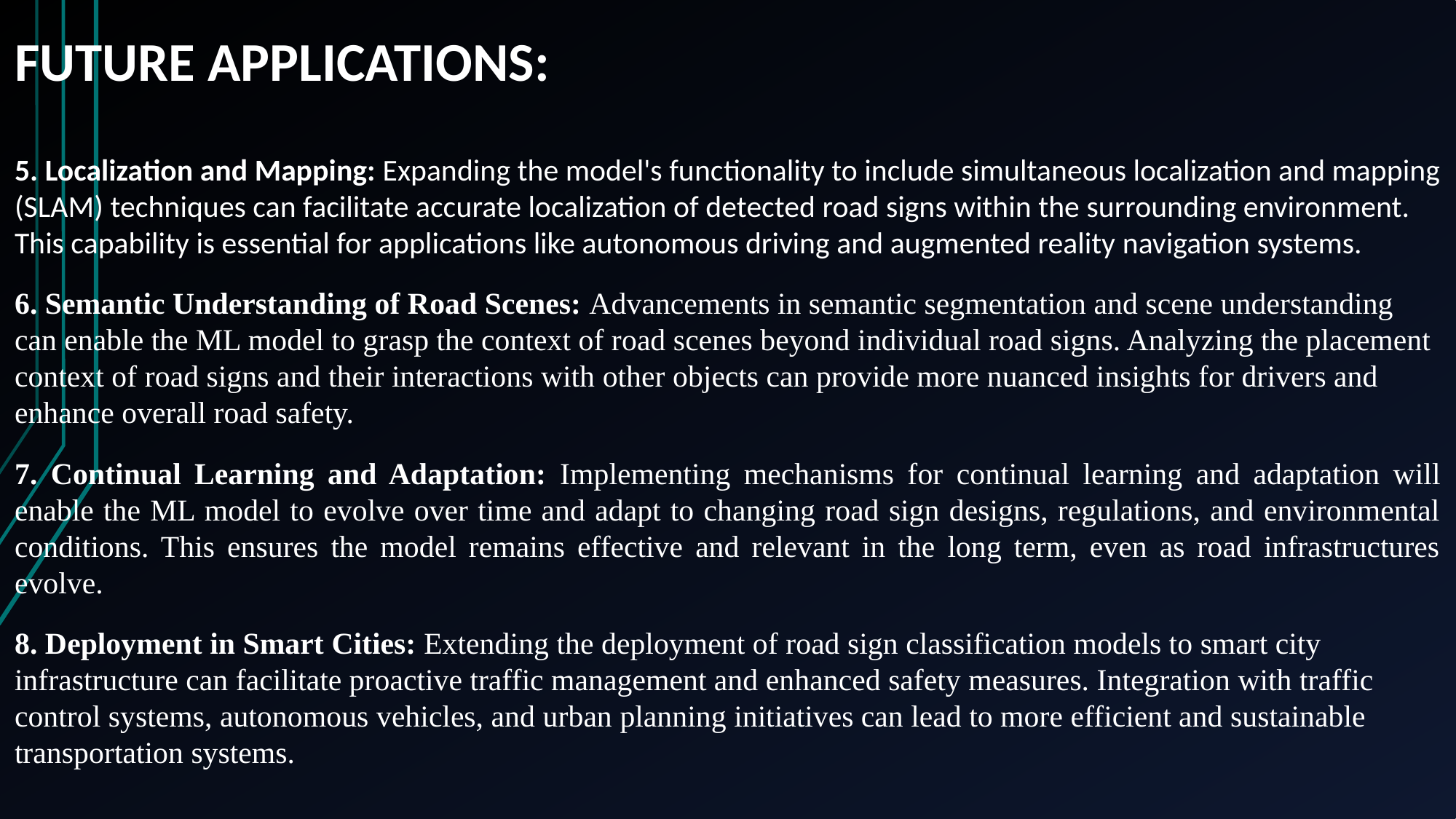

# FUTURE APPLICATIONS:
5. Localization and Mapping: Expanding the model's functionality to include simultaneous localization and mapping (SLAM) techniques can facilitate accurate localization of detected road signs within the surrounding environment. This capability is essential for applications like autonomous driving and augmented reality navigation systems.
6. Semantic Understanding of Road Scenes: Advancements in semantic segmentation and scene understanding can enable the ML model to grasp the context of road scenes beyond individual road signs. Analyzing the placement context of road signs and their interactions with other objects can provide more nuanced insights for drivers and enhance overall road safety.
7. Continual Learning and Adaptation: Implementing mechanisms for continual learning and adaptation will enable the ML model to evolve over time and adapt to changing road sign designs, regulations, and environmental conditions. This ensures the model remains effective and relevant in the long term, even as road infrastructures evolve.
8. Deployment in Smart Cities: Extending the deployment of road sign classification models to smart city infrastructure can facilitate proactive traffic management and enhanced safety measures. Integration with traffic control systems, autonomous vehicles, and urban planning initiatives can lead to more efficient and sustainable transportation systems.